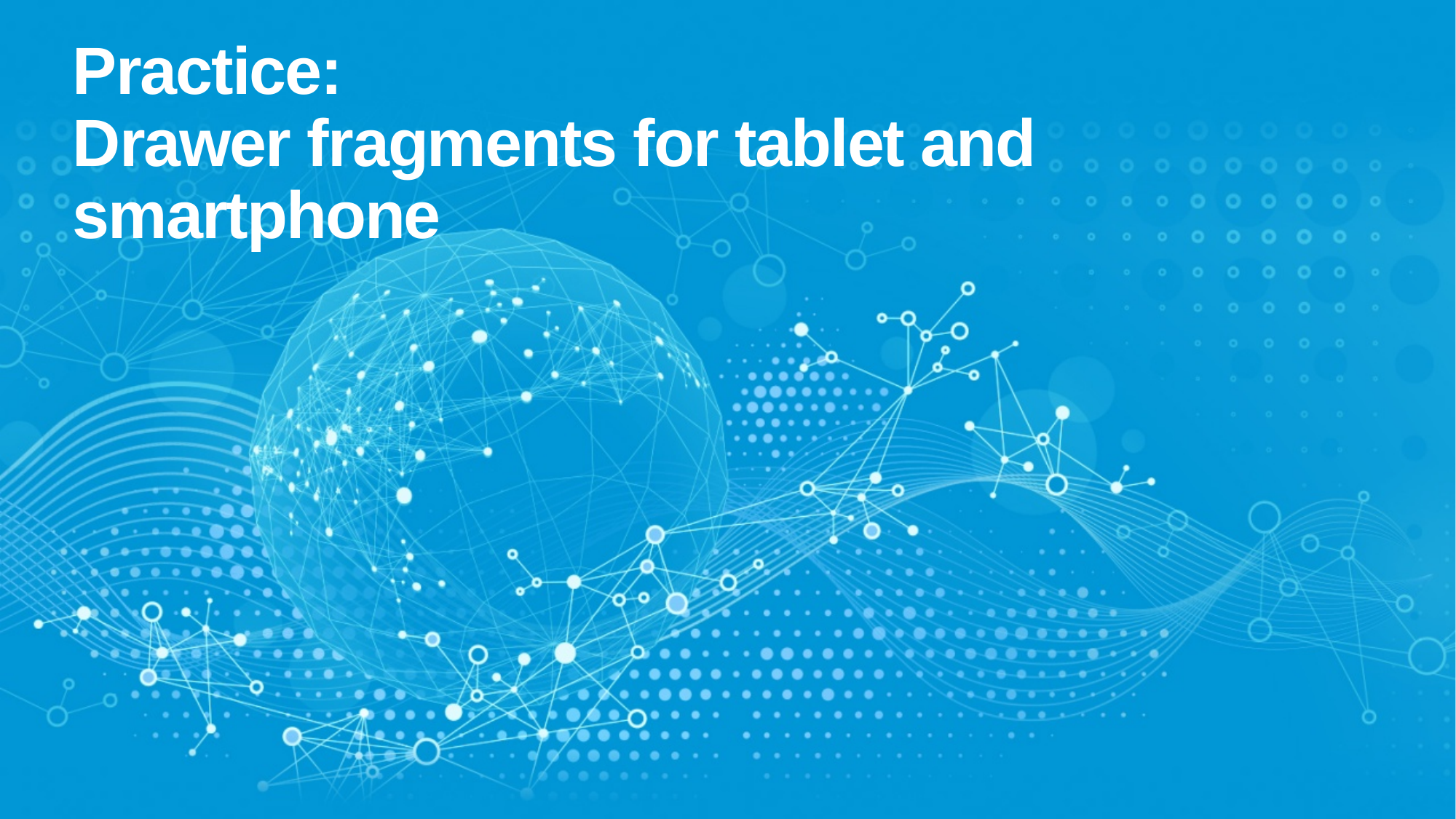

# Practice: Drawer fragments for tablet and smartphone